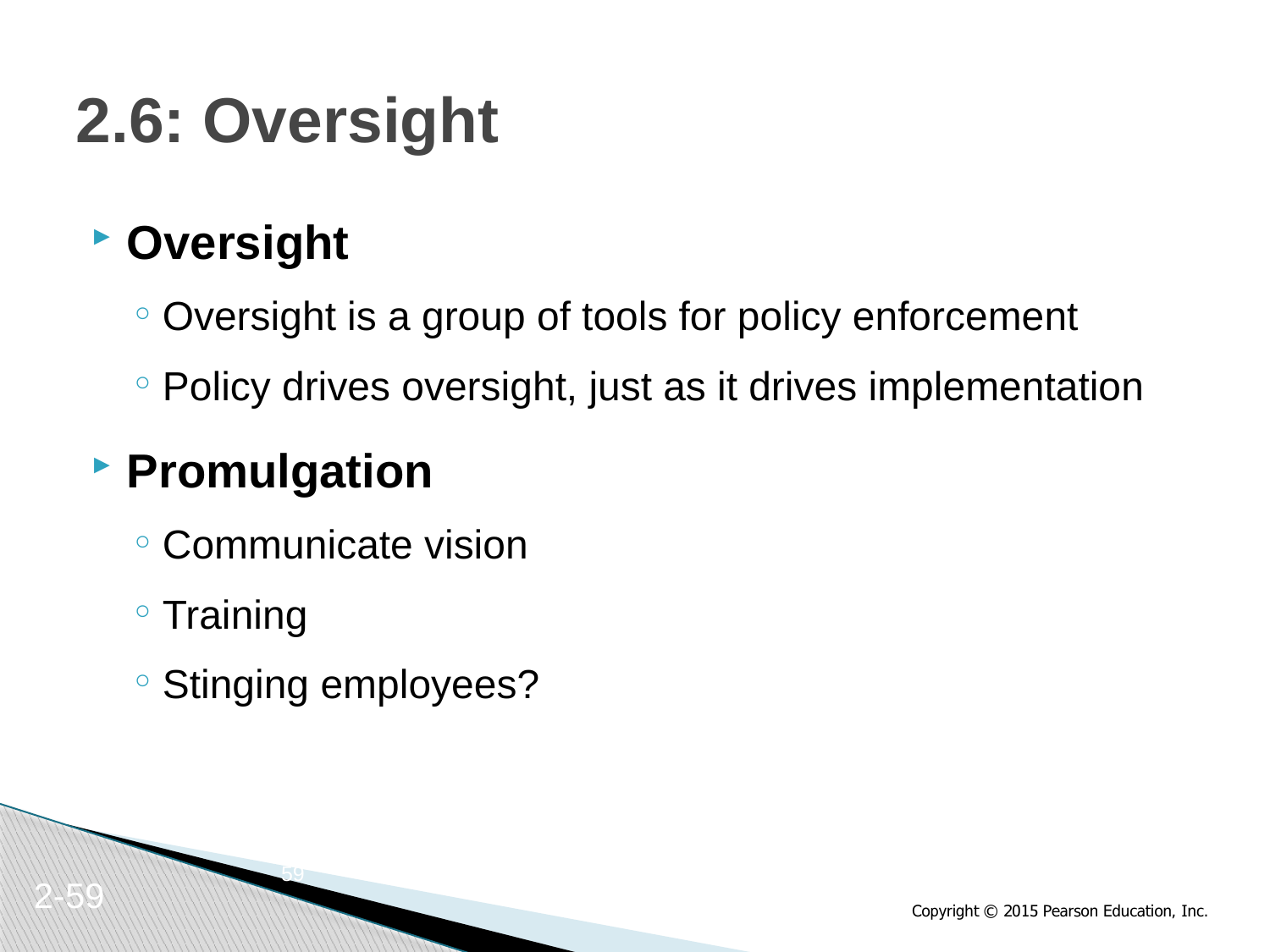

# 2.6: Oversight
Oversight
Oversight is a group of tools for policy enforcement
Policy drives oversight, just as it drives implementation
Promulgation
Communicate vision
Training
Stinging employees?
59